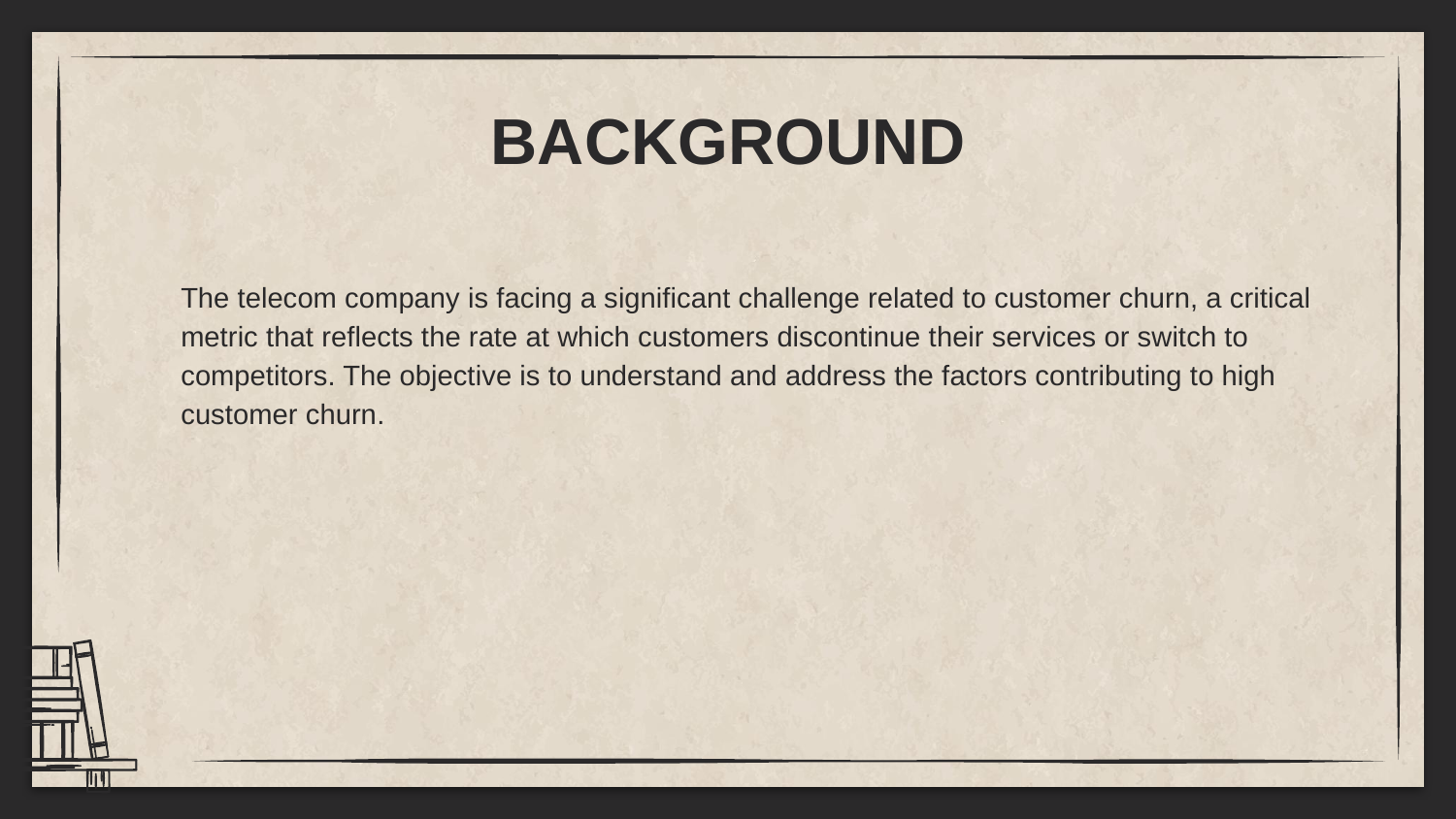

BACKGROUND
The telecom company is facing a significant challenge related to customer churn, a critical metric that reflects the rate at which customers discontinue their services or switch to competitors. The objective is to understand and address the factors contributing to high customer churn.